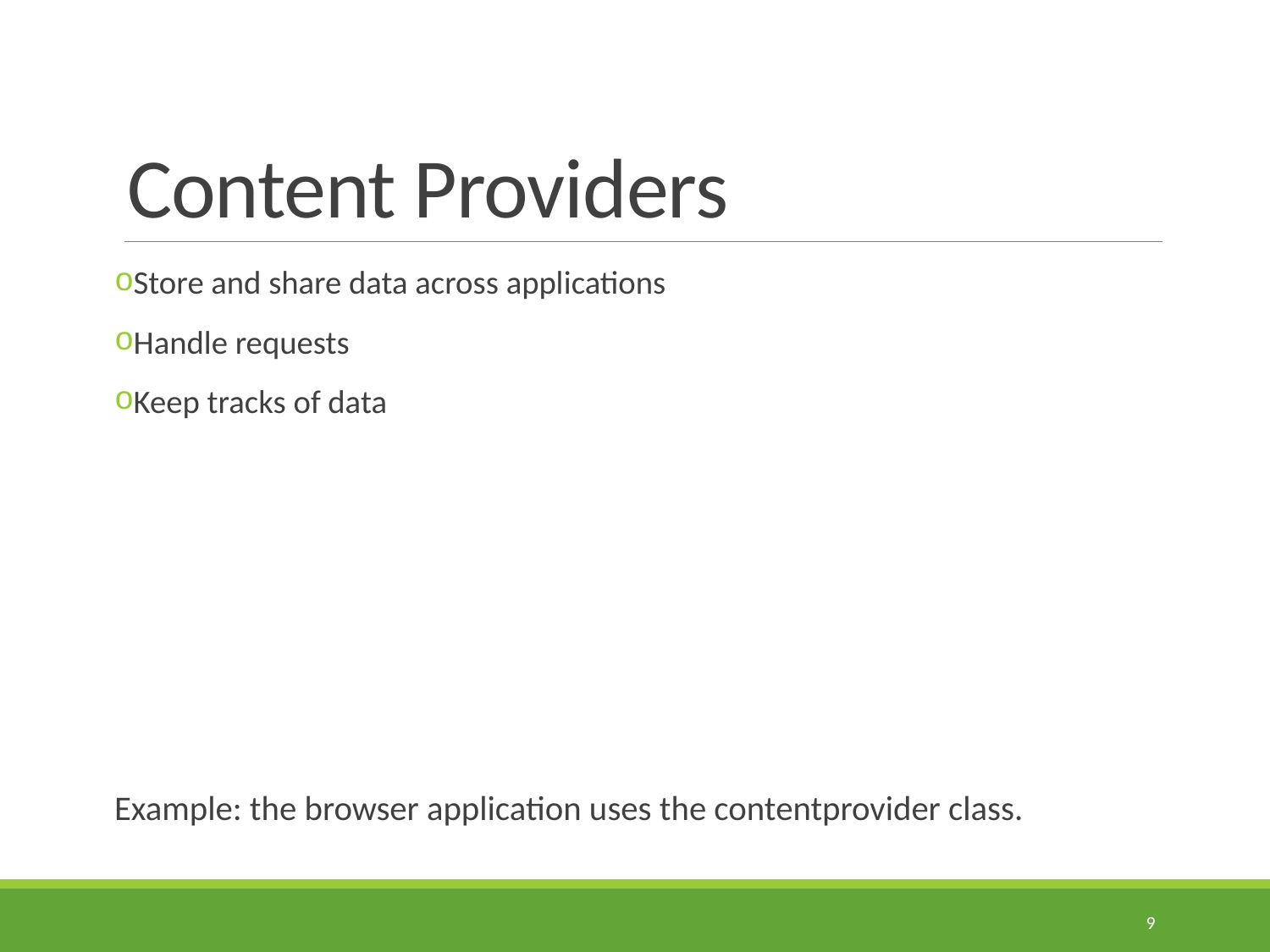

# Content Providers
Store and share data across applications
Handle requests
Keep tracks of data

Example: the browser application uses the contentprovider class.
9